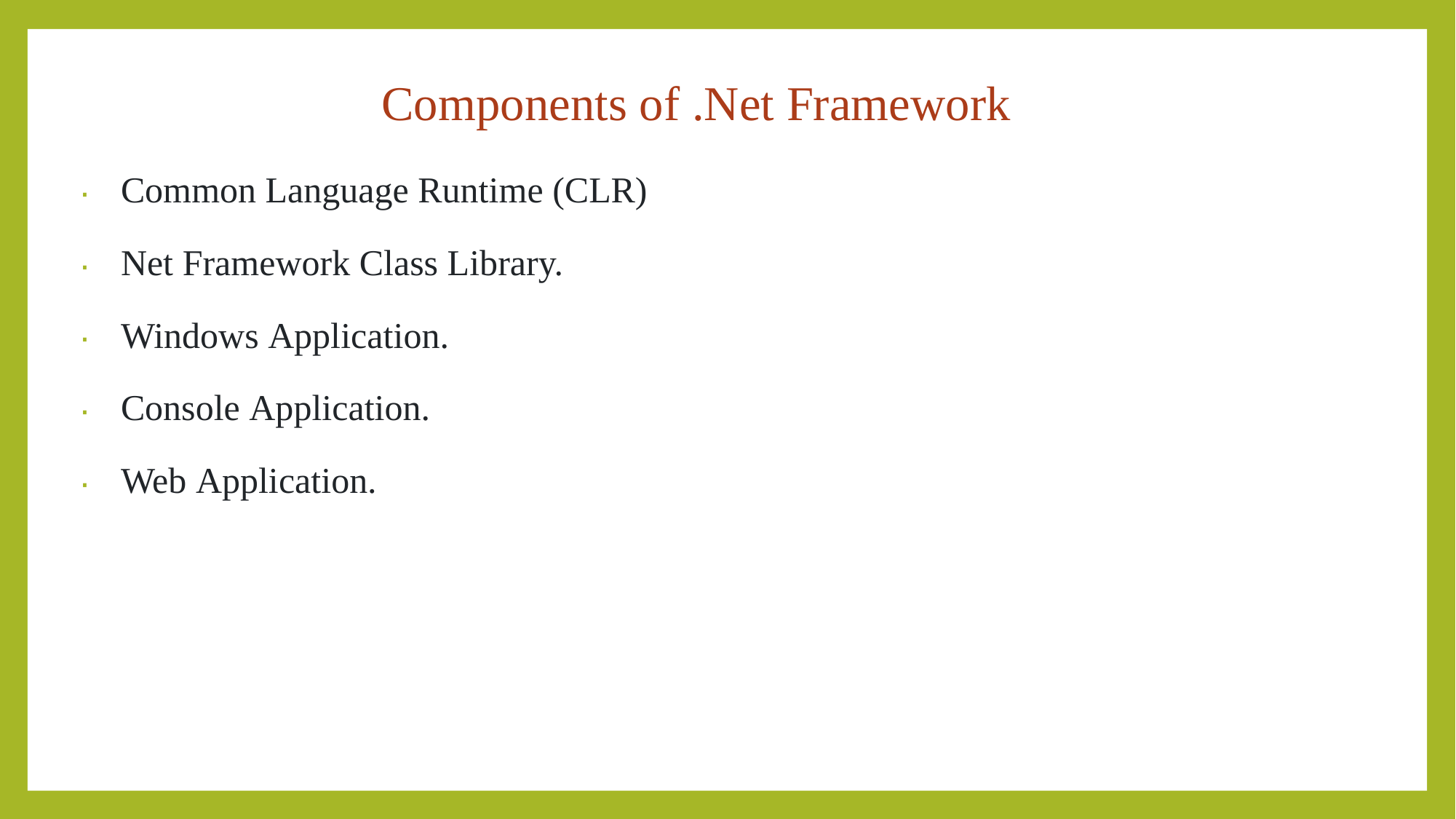

Components of .Net Framework
Common Language Runtime (CLR)
Net Framework Class Library.
Windows Application.
Console Application.
Web Application.